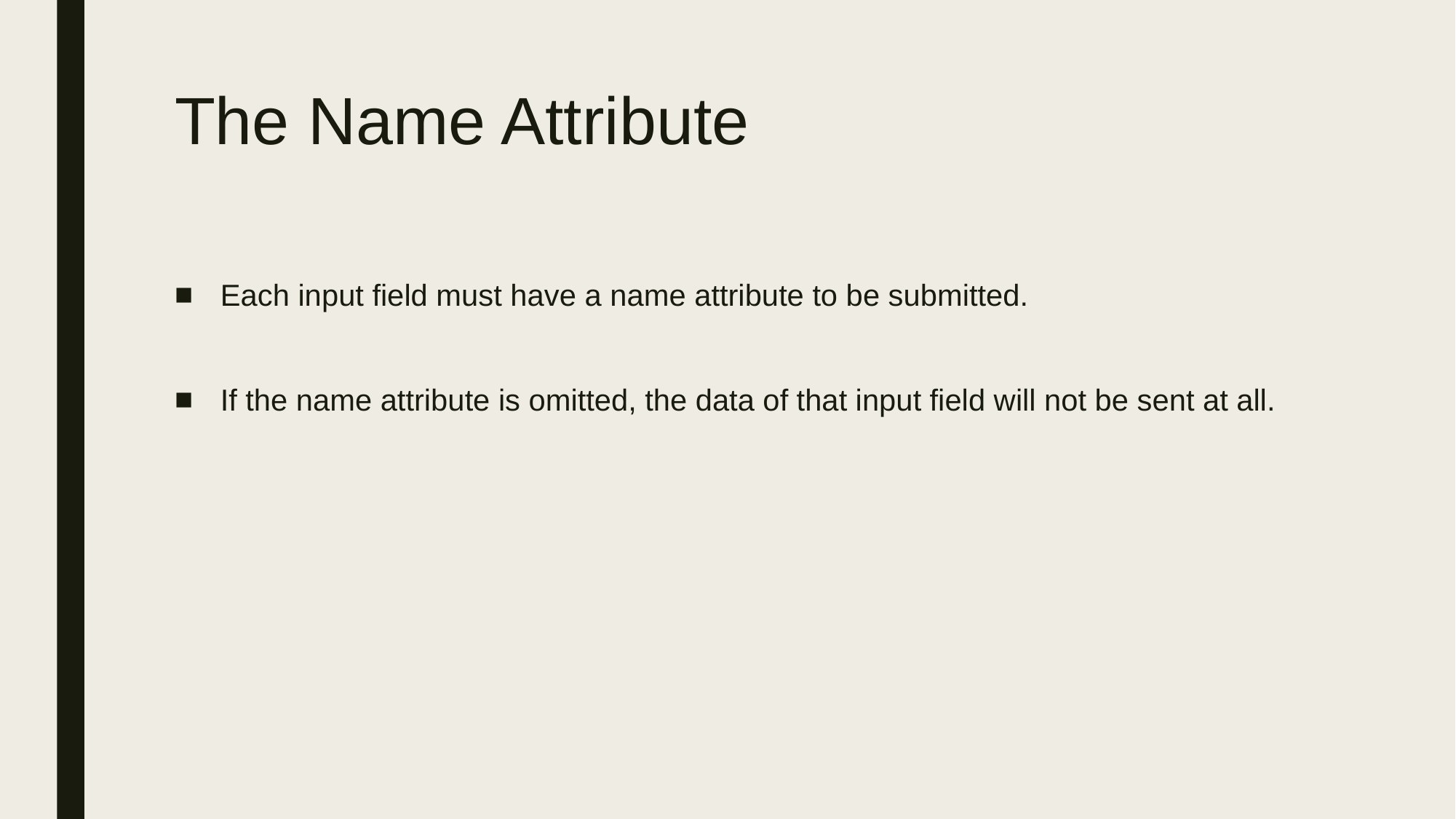

# The Name Attribute
Each input field must have a name attribute to be submitted.

If the name attribute is omitted, the data of that input field will not be sent at all.